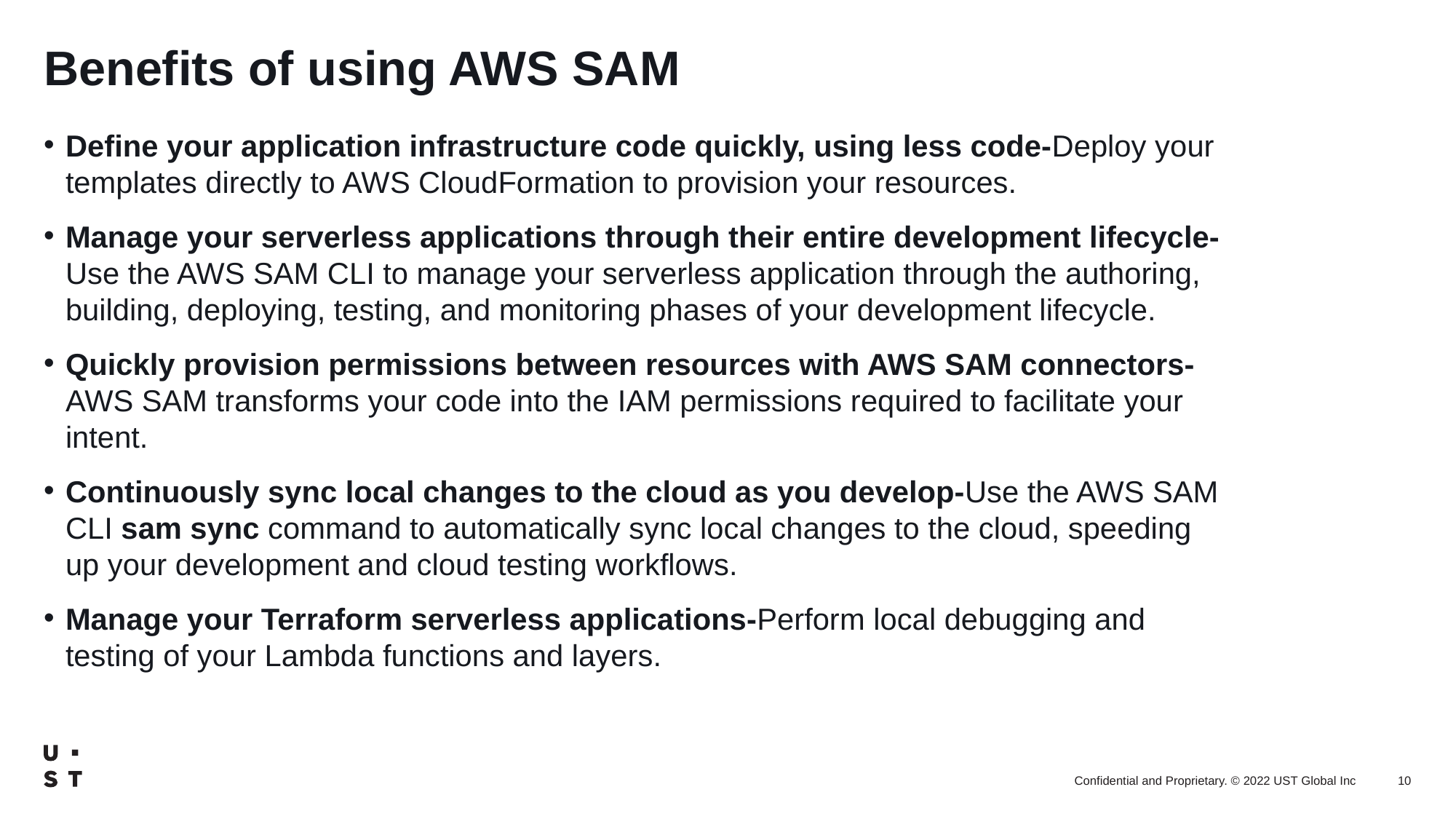

# Benefits of using AWS SAM
Define your application infrastructure code quickly, using less code-Deploy your templates directly to AWS CloudFormation to provision your resources.
Manage your serverless applications through their entire development lifecycle-Use the AWS SAM CLI to manage your serverless application through the authoring, building, deploying, testing, and monitoring phases of your development lifecycle.
Quickly provision permissions between resources with AWS SAM connectors-AWS SAM transforms your code into the IAM permissions required to facilitate your intent.
Continuously sync local changes to the cloud as you develop-Use the AWS SAM CLI sam sync command to automatically sync local changes to the cloud, speeding up your development and cloud testing workflows.
Manage your Terraform serverless applications-Perform local debugging and testing of your Lambda functions and layers.